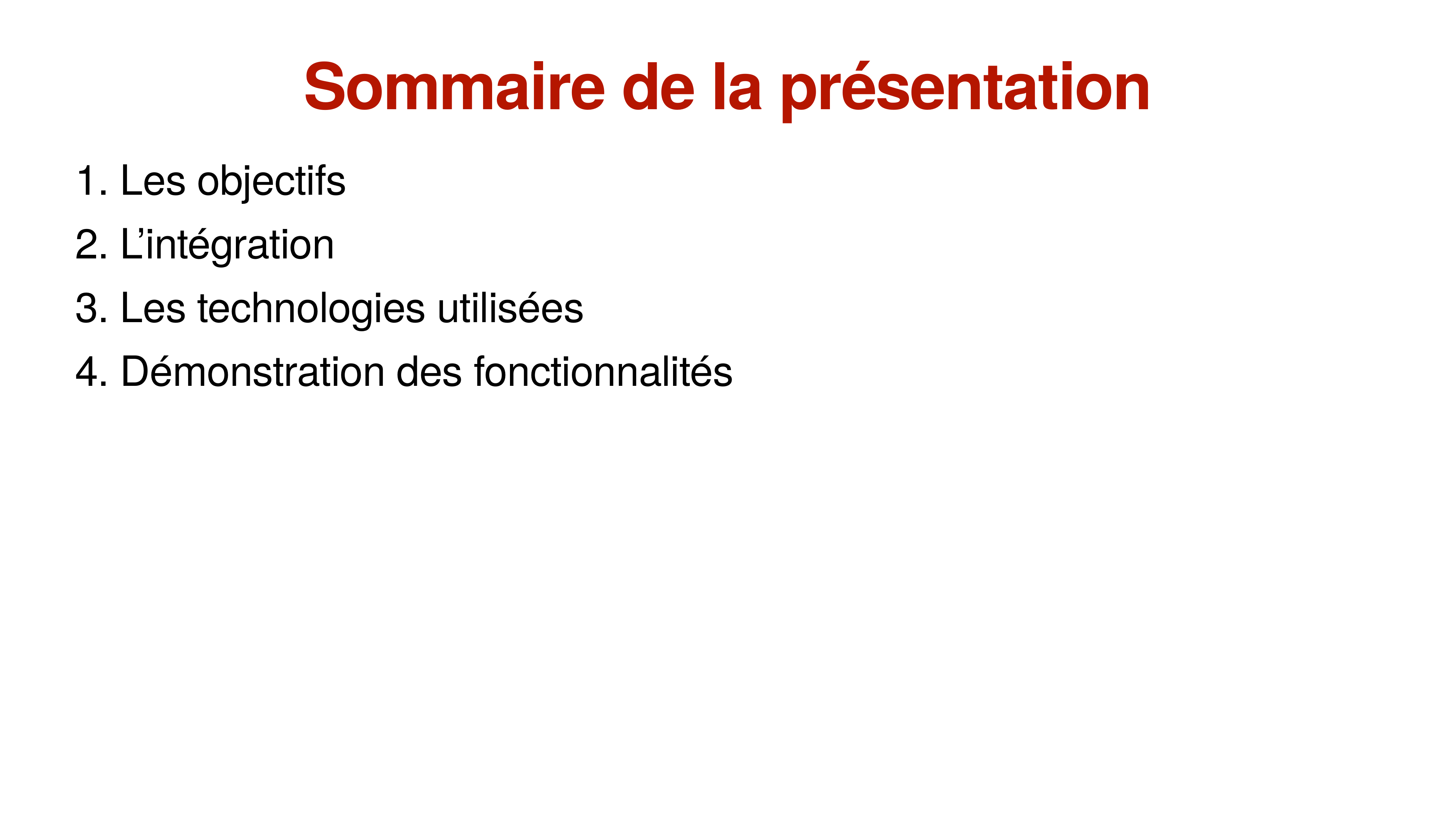

# Sommaire de la présentation
1. Les objectifs
2. L’intégration
3. Les technologies utilisées
4. Démonstration des fonctionnalités